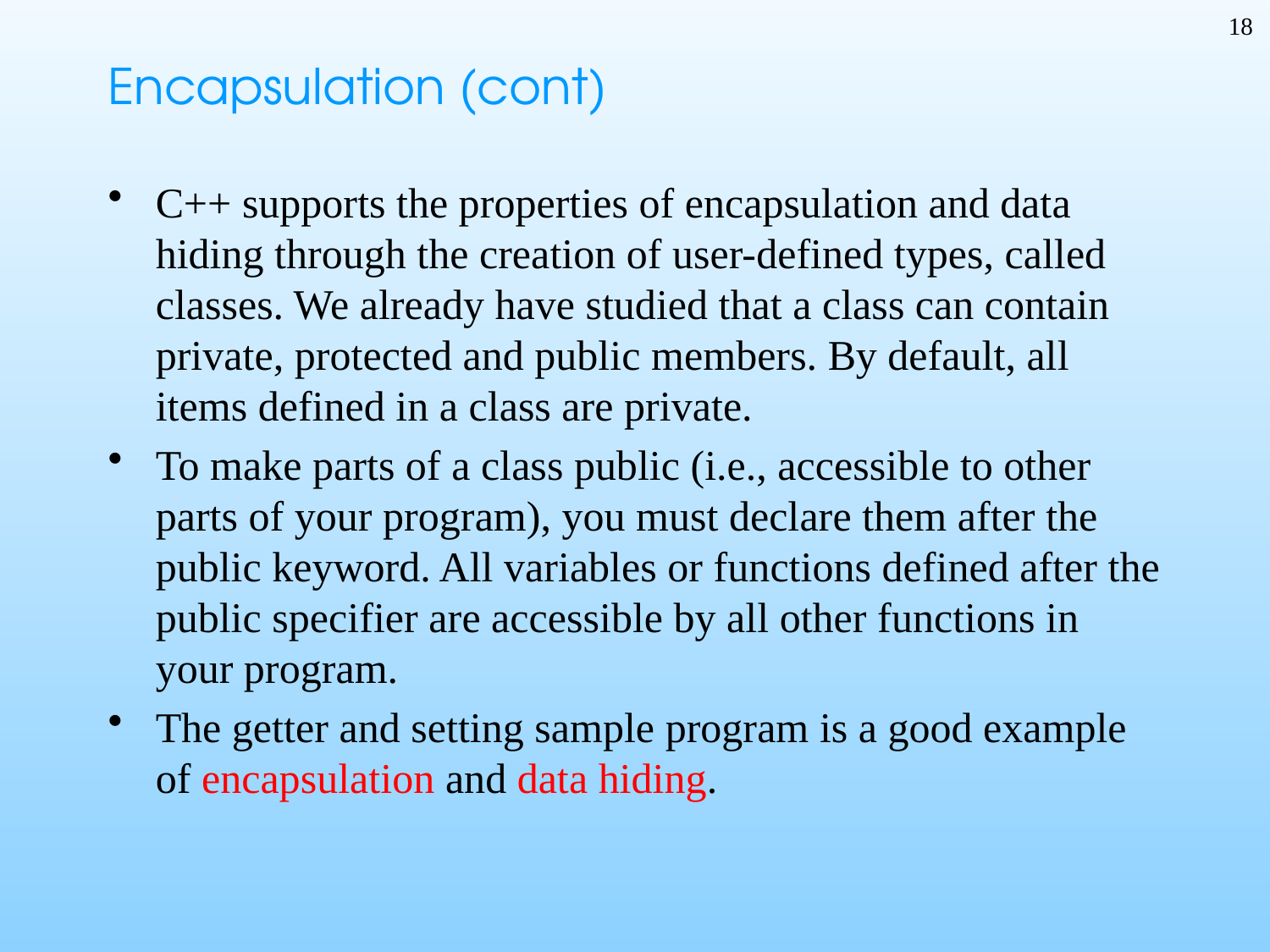

18
# Encapsulation (cont)
C++ supports the properties of encapsulation and data hiding through the creation of user-defined types, called classes. We already have studied that a class can contain private, protected and public members. By default, all items defined in a class are private.
To make parts of a class public (i.e., accessible to other parts of your program), you must declare them after the public keyword. All variables or functions defined after the public specifier are accessible by all other functions in your program.
The getter and setting sample program is a good example of encapsulation and data hiding.